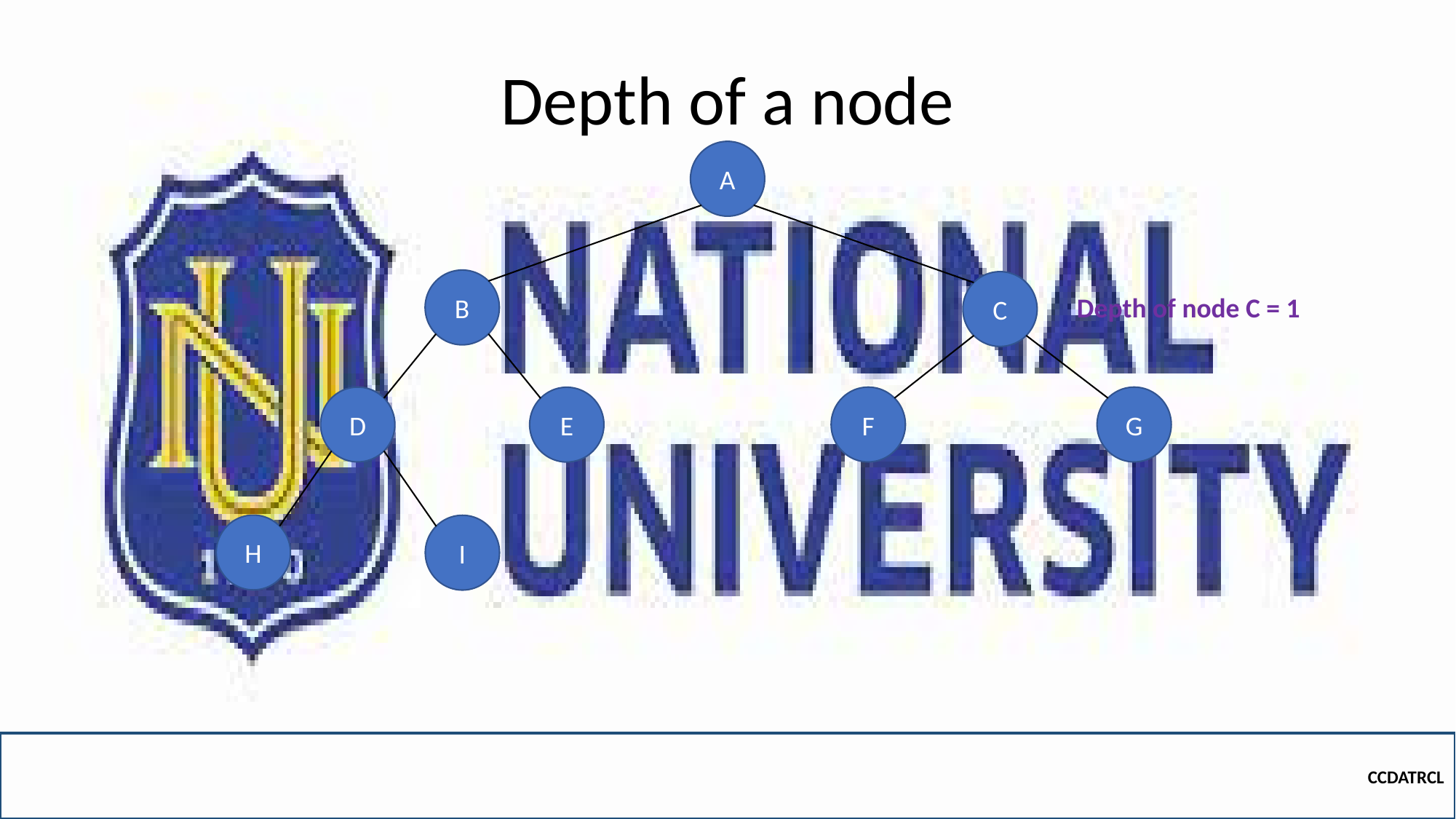

# Depth of a node
A

B
C
Depth of node C = 1
D
F
G
E
H
I
CCDATRCL